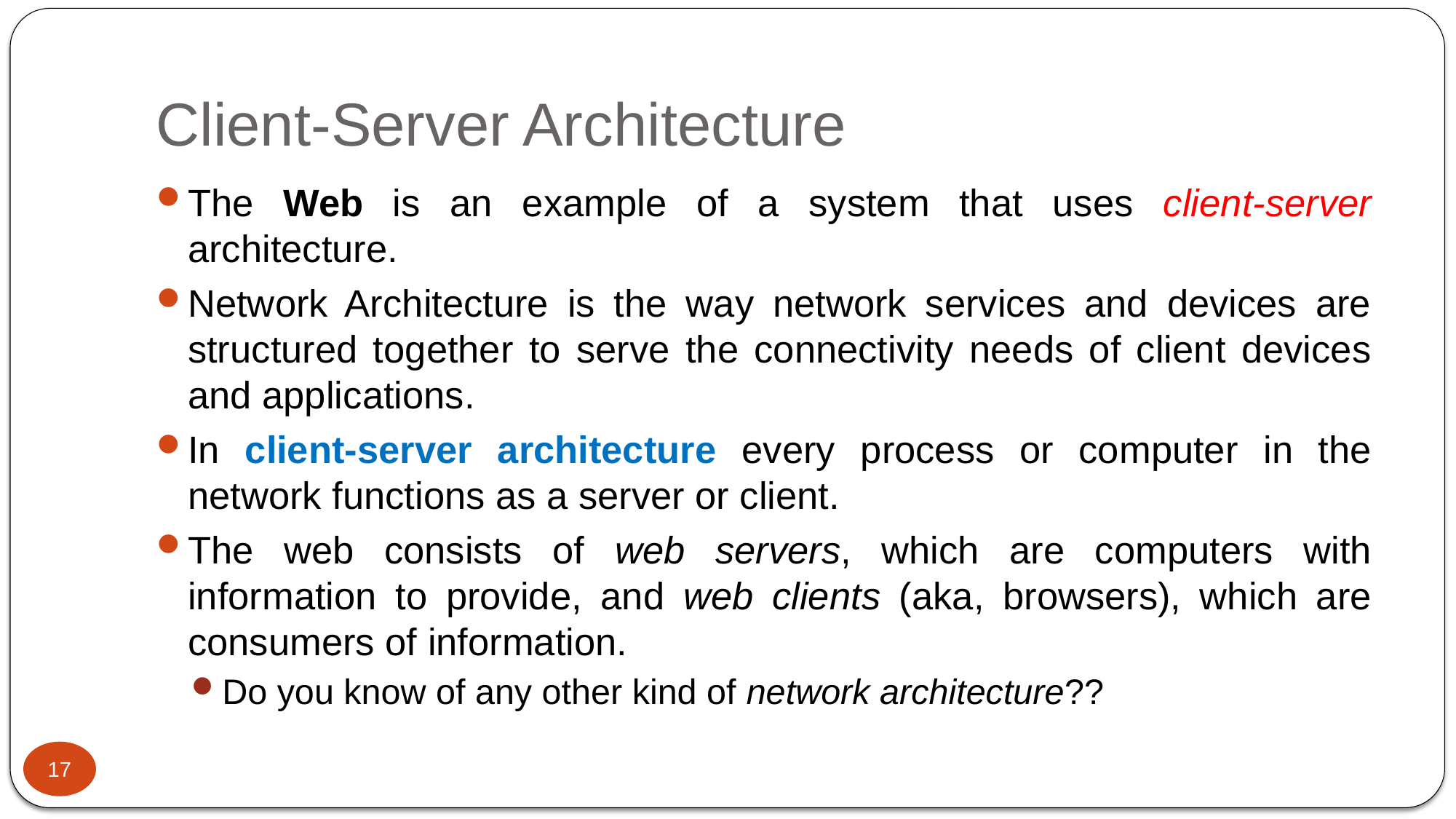

# Client-Server Architecture
The Web is an example of a system that uses client-server architecture.
Network Architecture is the way network services and devices are structured together to serve the connectivity needs of client devices and applications.
In client-server architecture every process or computer in the network functions as a server or client.
The web consists of web servers, which are computers with information to provide, and web clients (aka, browsers), which are consumers of information.
Do you know of any other kind of network architecture??

17